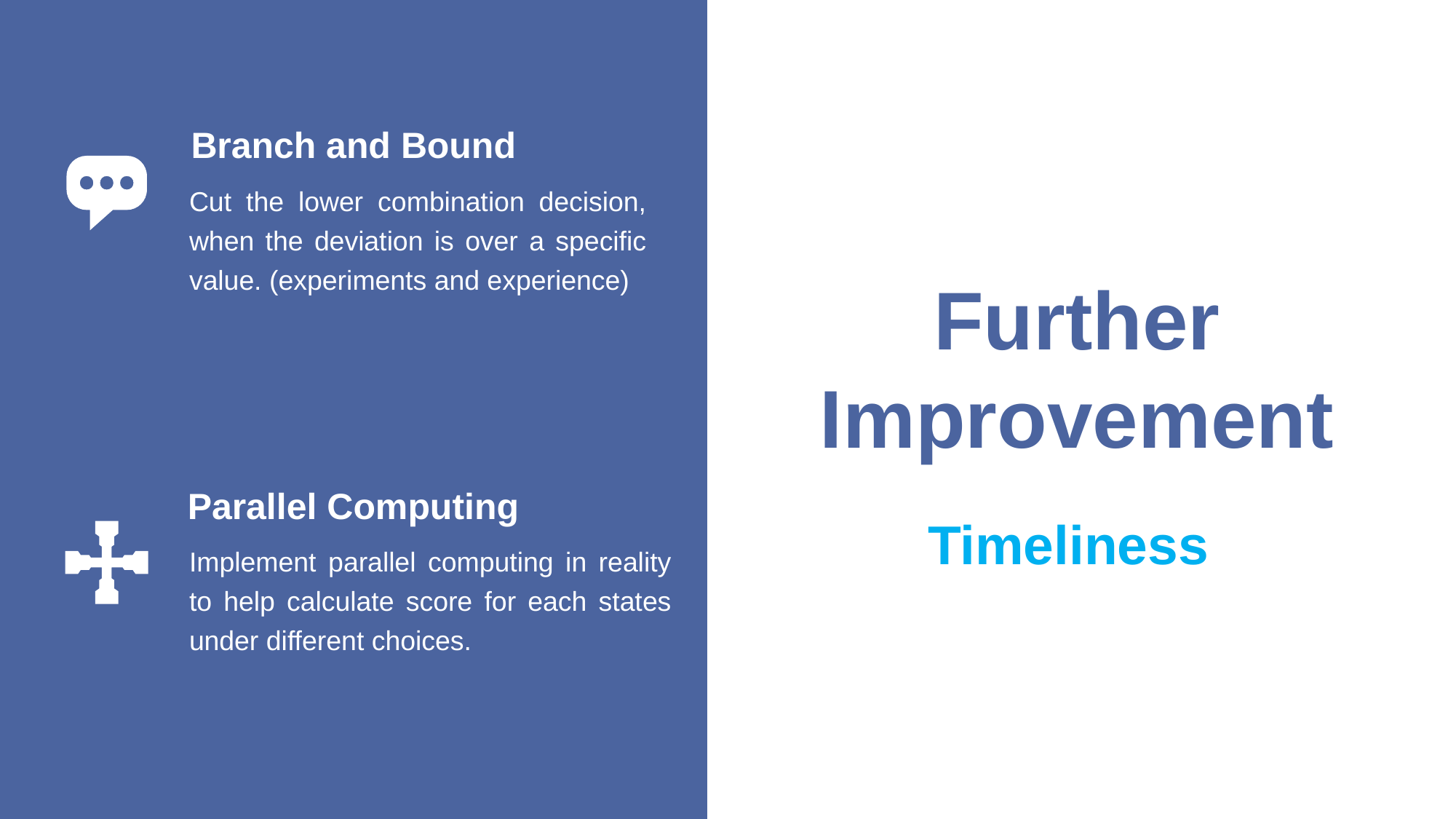

Branch and Bound

Cut the lower combination decision, when the deviation is over a specific value. (experiments and experience)
Further Improvement

Timeliness
Parallel Computing

Implement parallel computing in reality to help calculate score for each states under different choices.